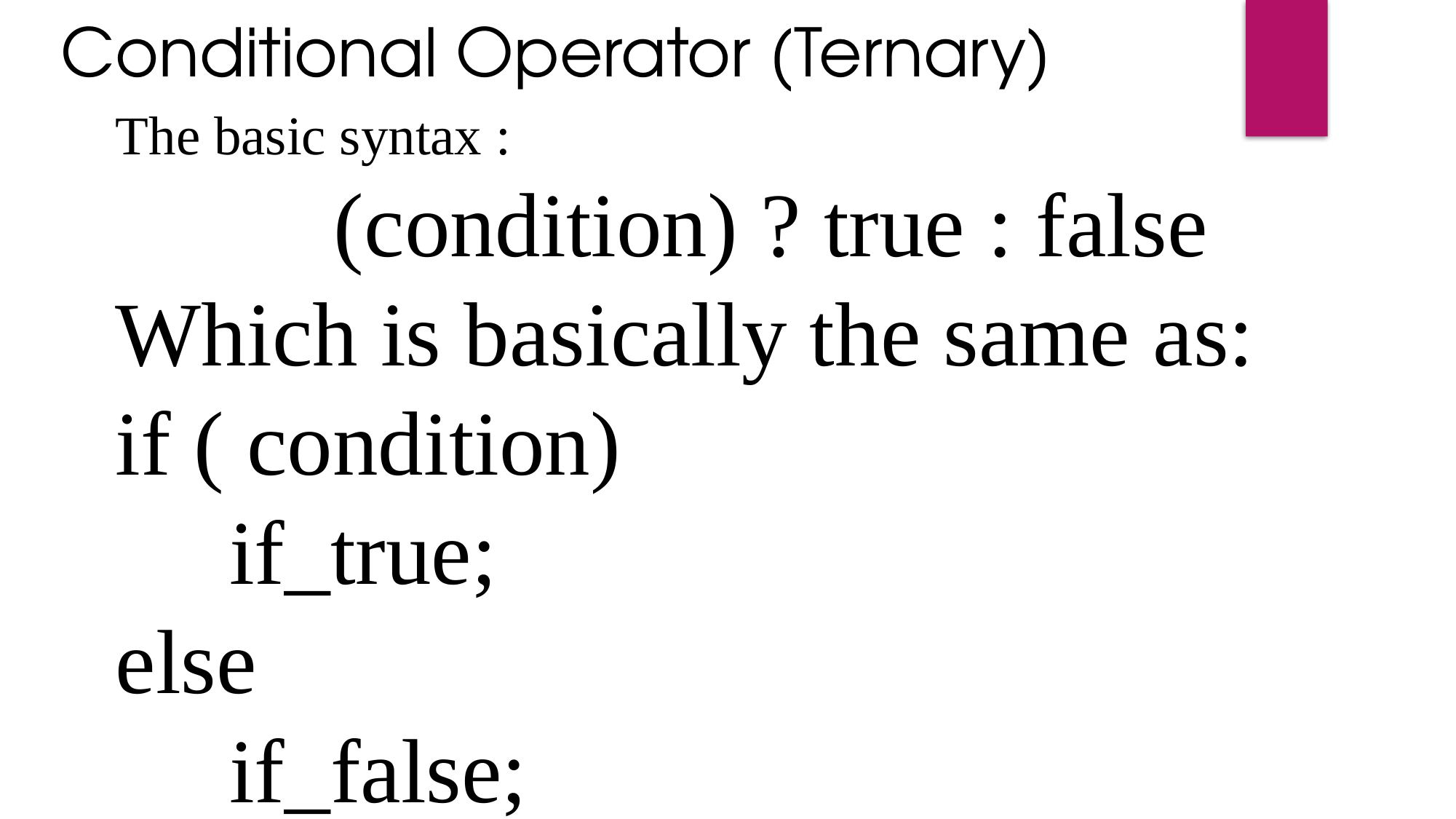

Conditional Operator (Ternary)
The basic syntax :
		(condition) ? true : false
Which is basically the same as:
if ( condition)
     if_true;
else
     if_false;